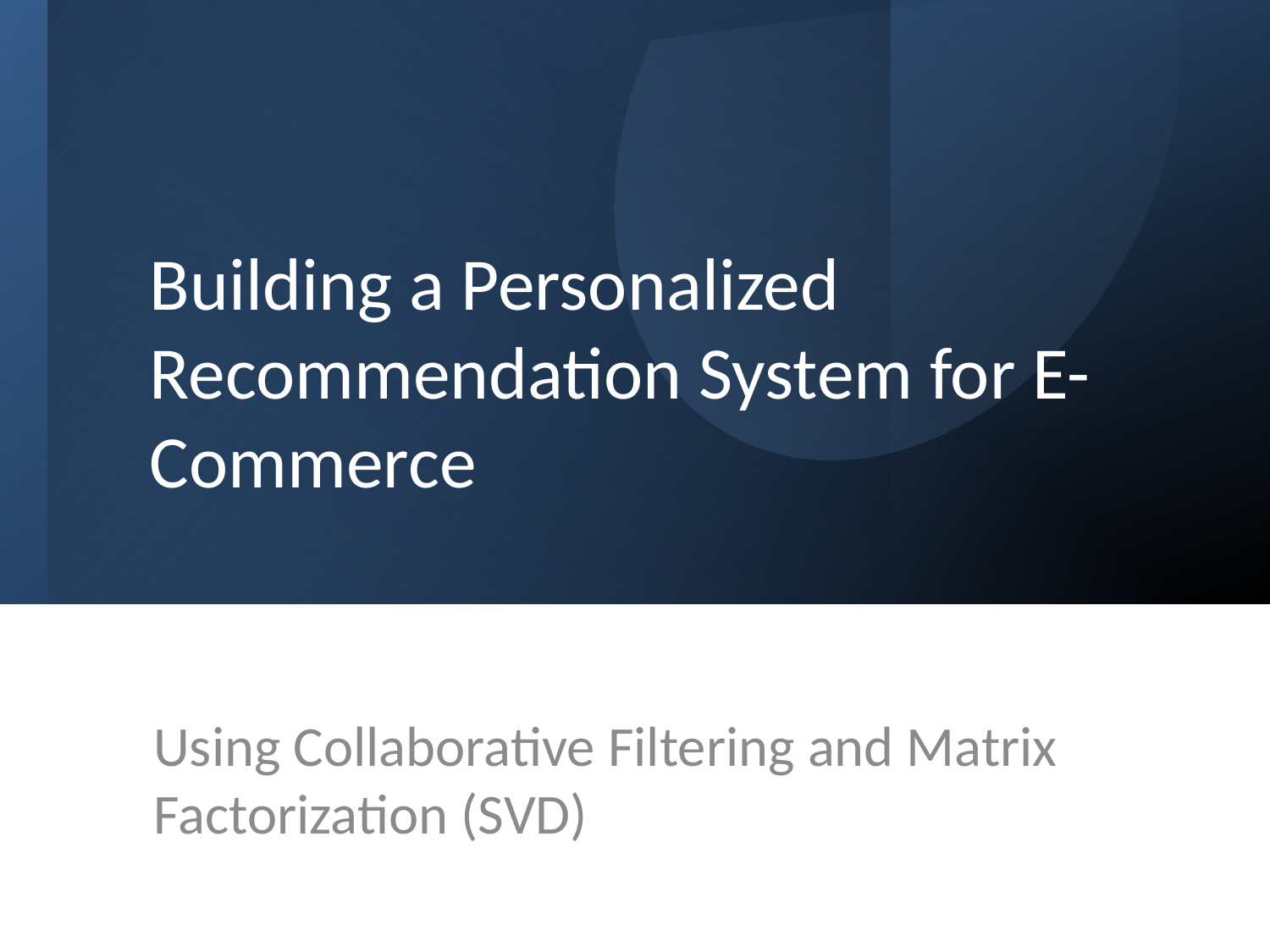

# Building a Personalized Recommendation System for E-Commerce
Using Collaborative Filtering and Matrix Factorization (SVD)